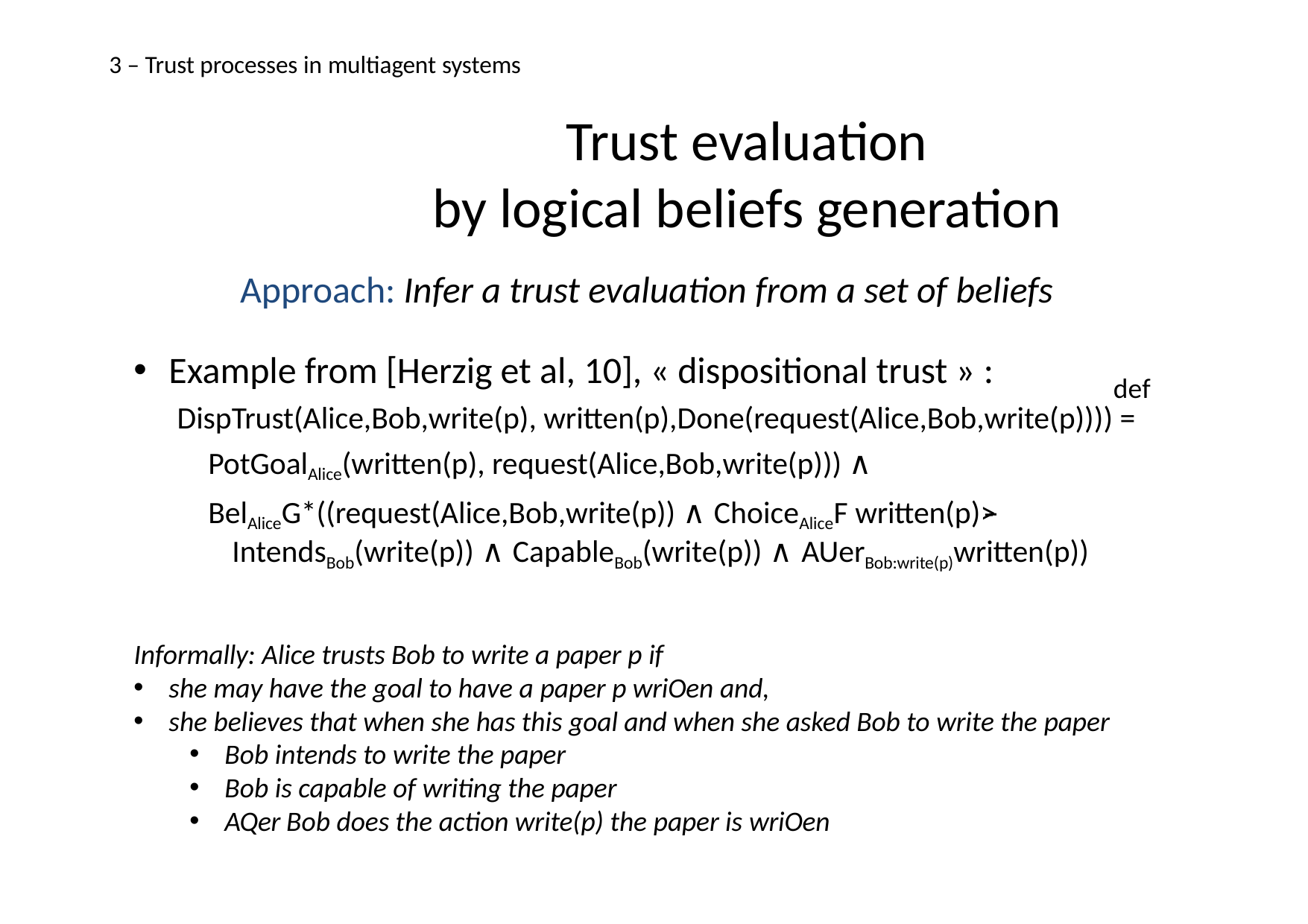

3 – Trust processes in multiagent systems
# Trust evaluation
by logical beliefs generation
Approach: Infer a trust evaluation from a set of beliefs
Example from [Herzig et al, 10], « dispositional trust » :
def
DispTrust(Alice,Bob,write(p), written(p),Done(request(Alice,Bob,write(p)))) =  PotGoalAlice(written(p), request(Alice,Bob,write(p))) ∧  BelAliceG*((request(Alice,Bob,write(p)) ∧ ChoiceAliceF written(p) -­‐>
IntendsBob(write(p)) ∧ CapableBob(write(p)) ∧ AUerBob:write(p)written(p))

Informally: Alice trusts Bob to write a paper p if
she may have the goal to have a paper p wriOen and,
she believes that when she has this goal and when she asked Bob to write the paper
Bob intends to write the paper
Bob is capable of writing the paper
AQer Bob does the action write(p) the paper is wriOen